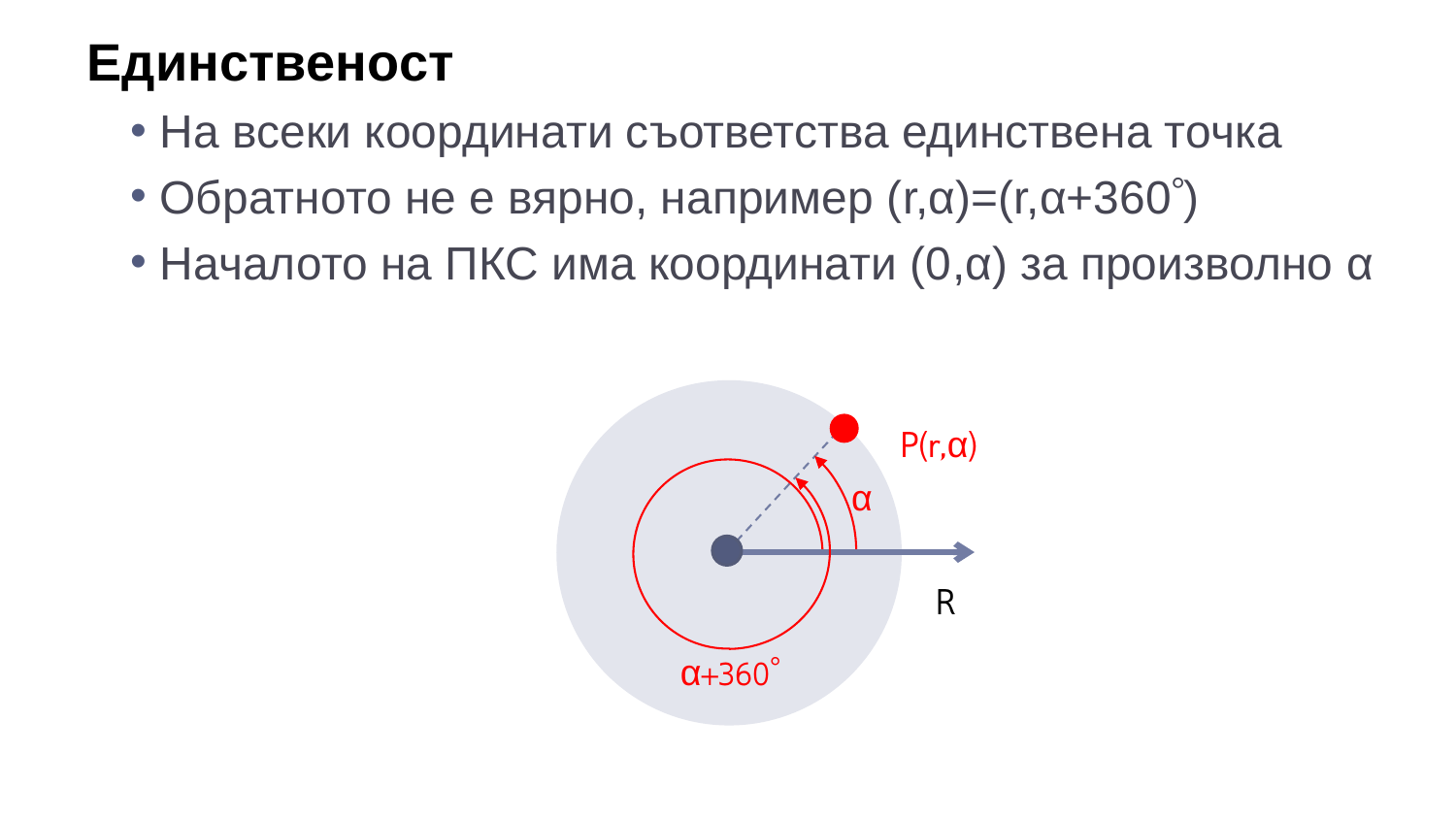

Единственост
На всеки координати съответства единствена точка
Обратното не е вярно, например (r,α)=(r,α+360°)
Началото на ПКС има координати (0,α) за произволно α

P(r,α)

α

R
α+360°